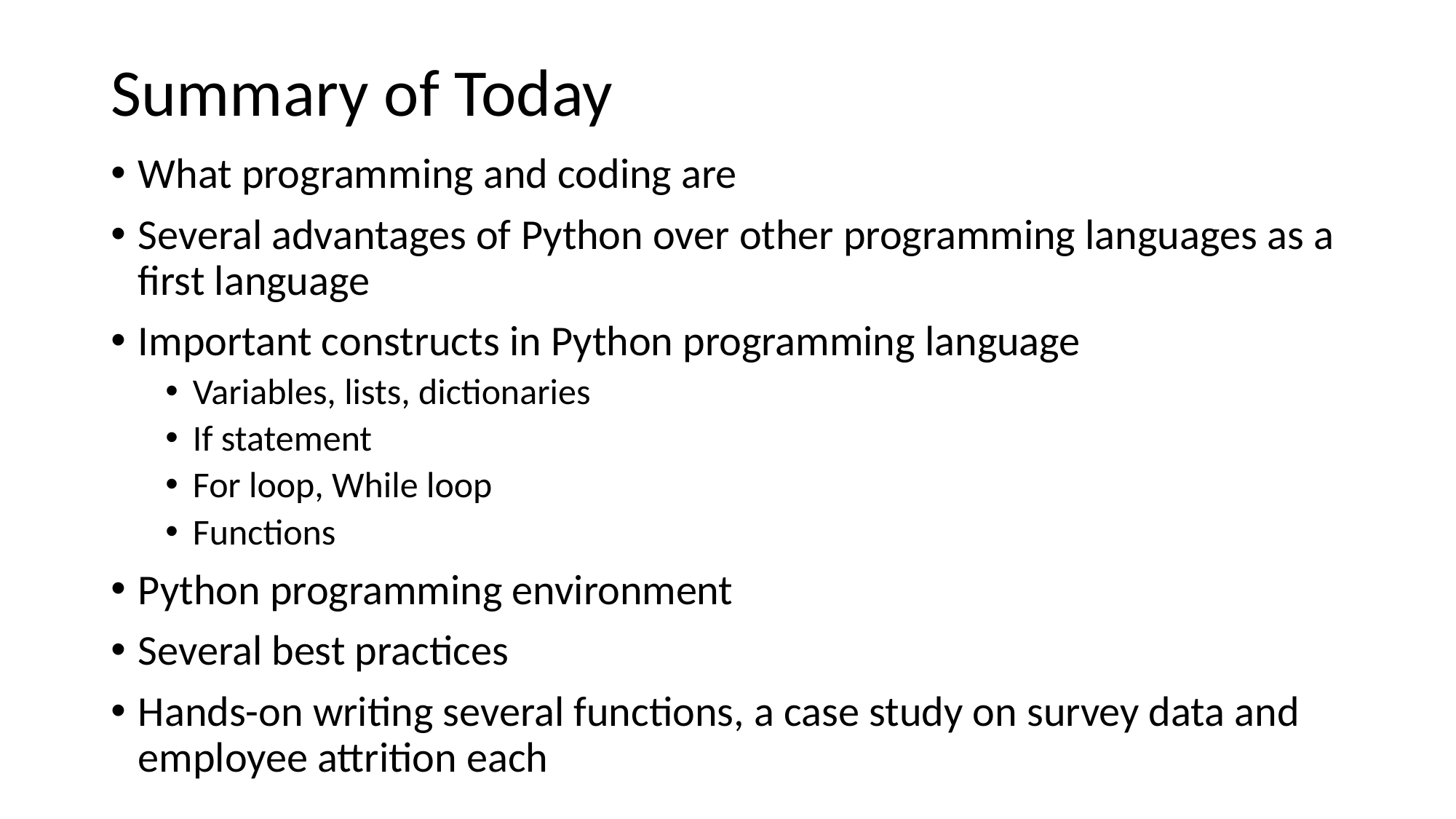

# Summary of Today
What programming and coding are
Several advantages of Python over other programming languages as a first language
Important constructs in Python programming language
Variables, lists, dictionaries
If statement
For loop, While loop
Functions
Python programming environment
Several best practices
Hands-on writing several functions, a case study on survey data and employee attrition each